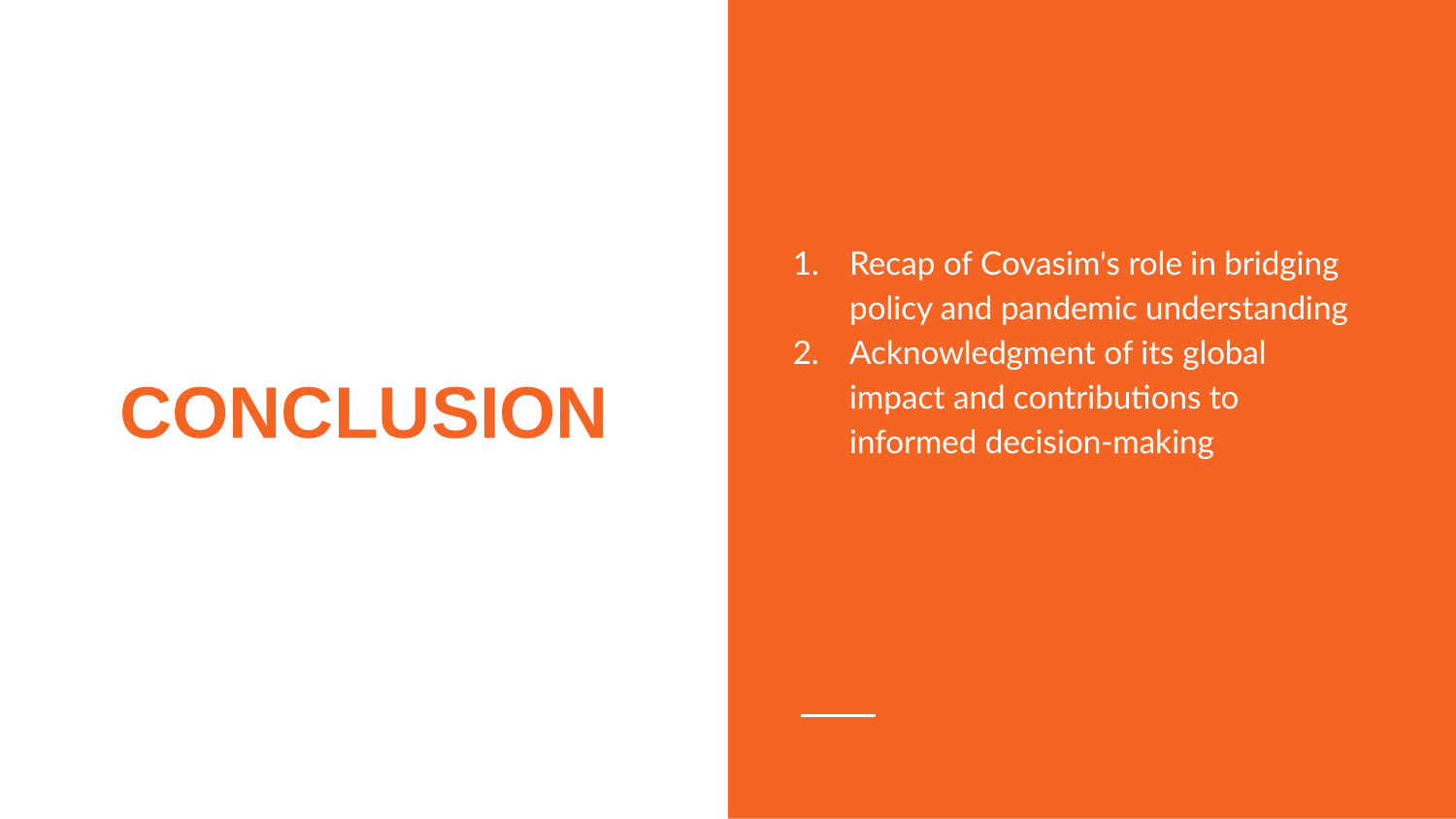

Recap of Covasim's role in bridging policy and pandemic understanding
Acknowledgment of its global impact and contributions to informed decision-making
# CONCLUSION